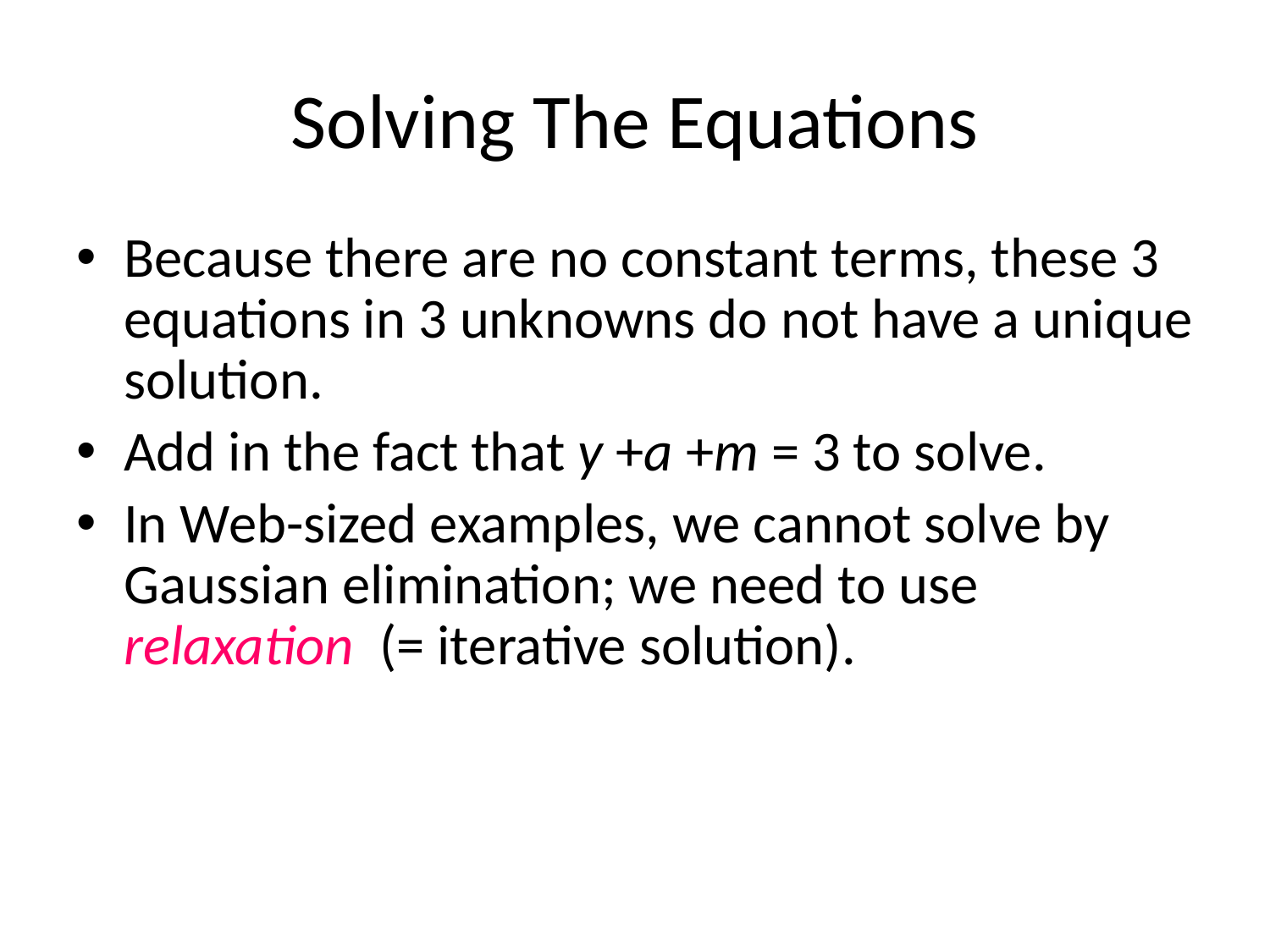

# Solving The Equations
Because there are no constant terms, these 3 equations in 3 unknowns do not have a unique solution.
Add in the fact that y +a +m = 3 to solve.
In Web-sized examples, we cannot solve by Gaussian elimination; we need to use relaxation  (= iterative solution).